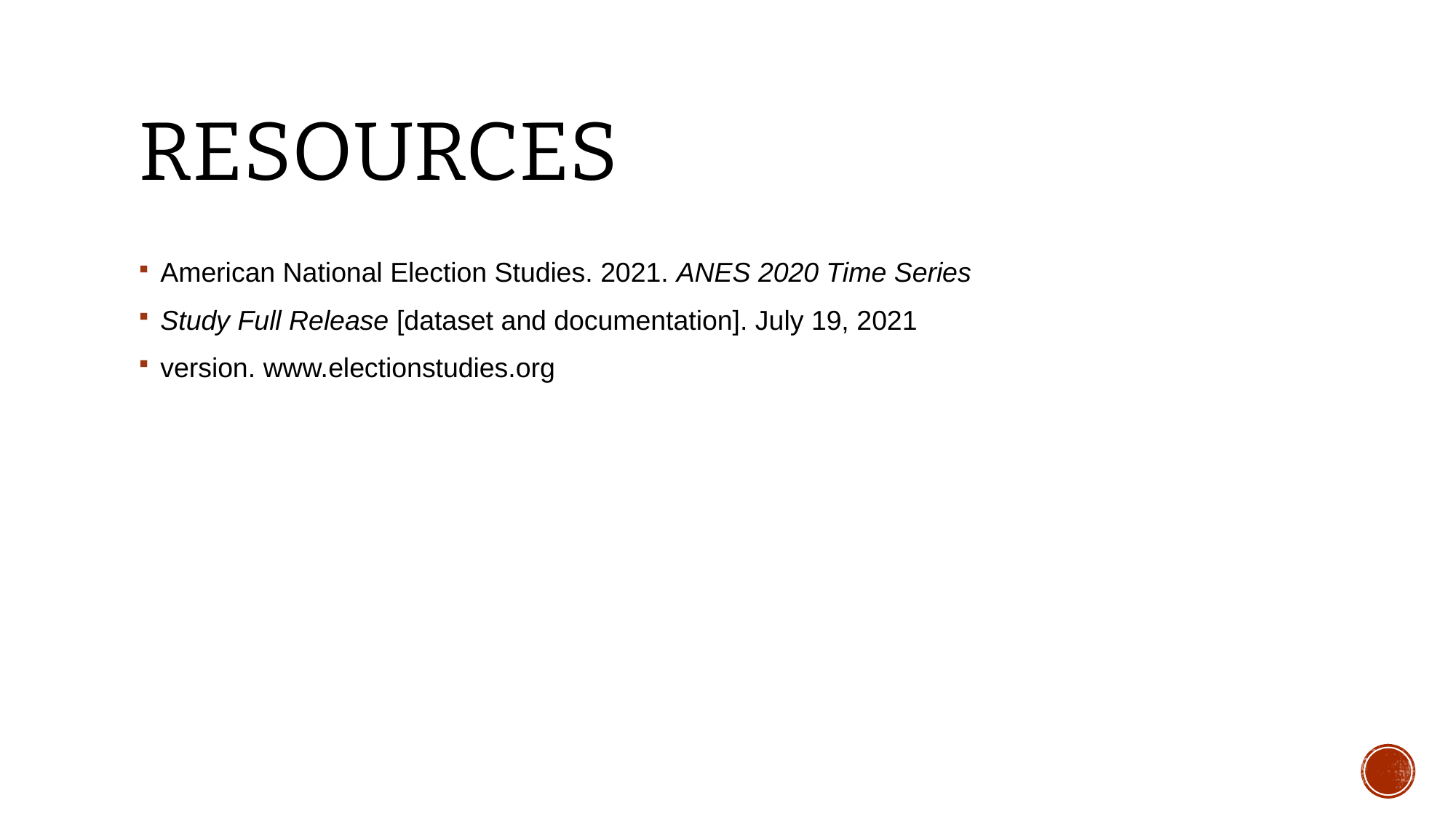

# Resources
American National Election Studies. 2021. ANES 2020 Time Series
Study Full Release [dataset and documentation]. July 19, 2021
version. www.electionstudies.org